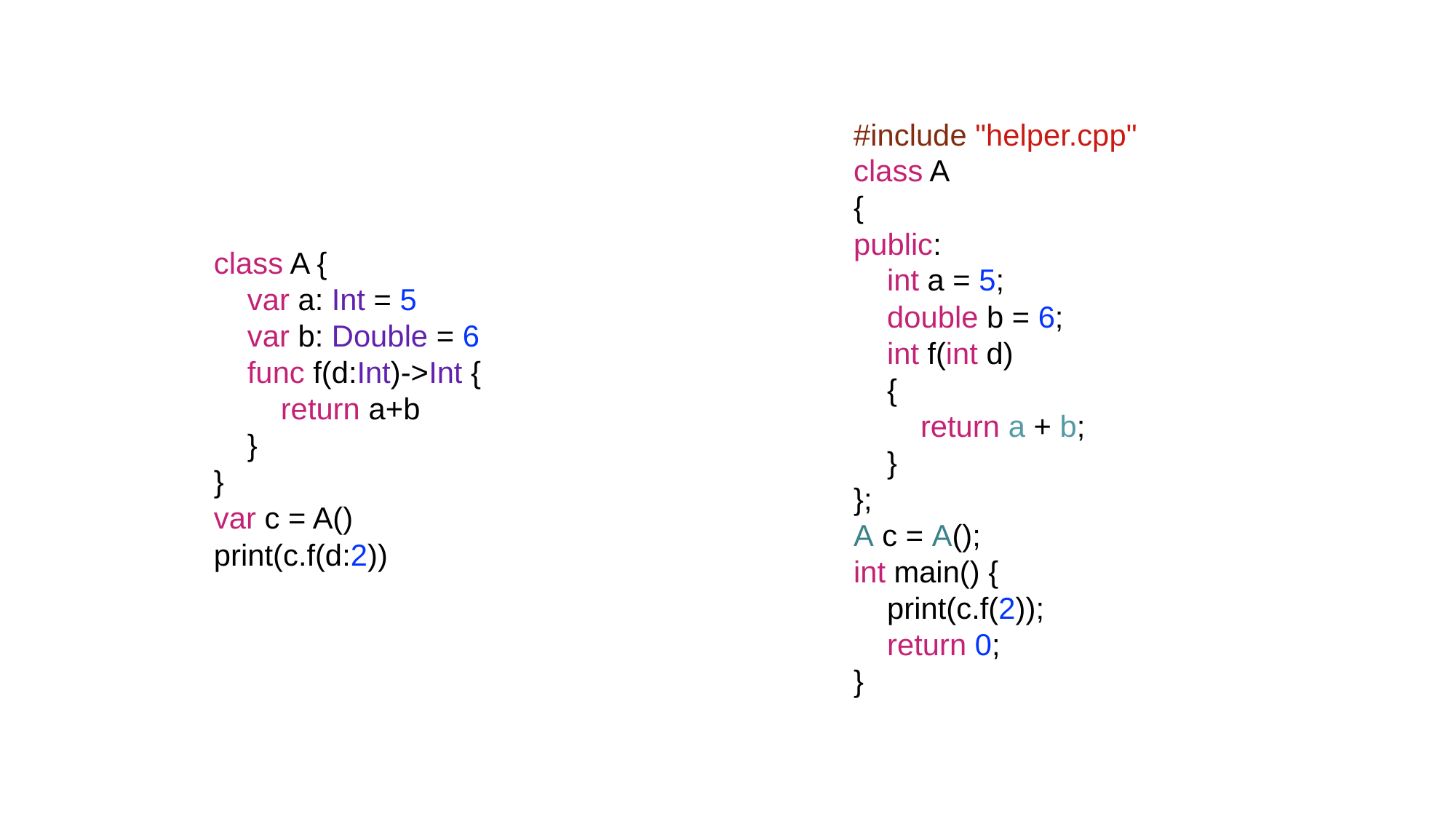

#include "helper.cpp"
class A
{
public:
    int a = 5;
    double b = 6;
    int f(int d)
    {
        return a + b;
    }
};
A c = A();
int main() {
    print(c.f(2));
    return 0;
}
class A {
    var a: Int = 5
    var b: Double = 6
    func f(d:Int)->Int {
        return a+b
    }
}
var c = A()
print(c.f(d:2))